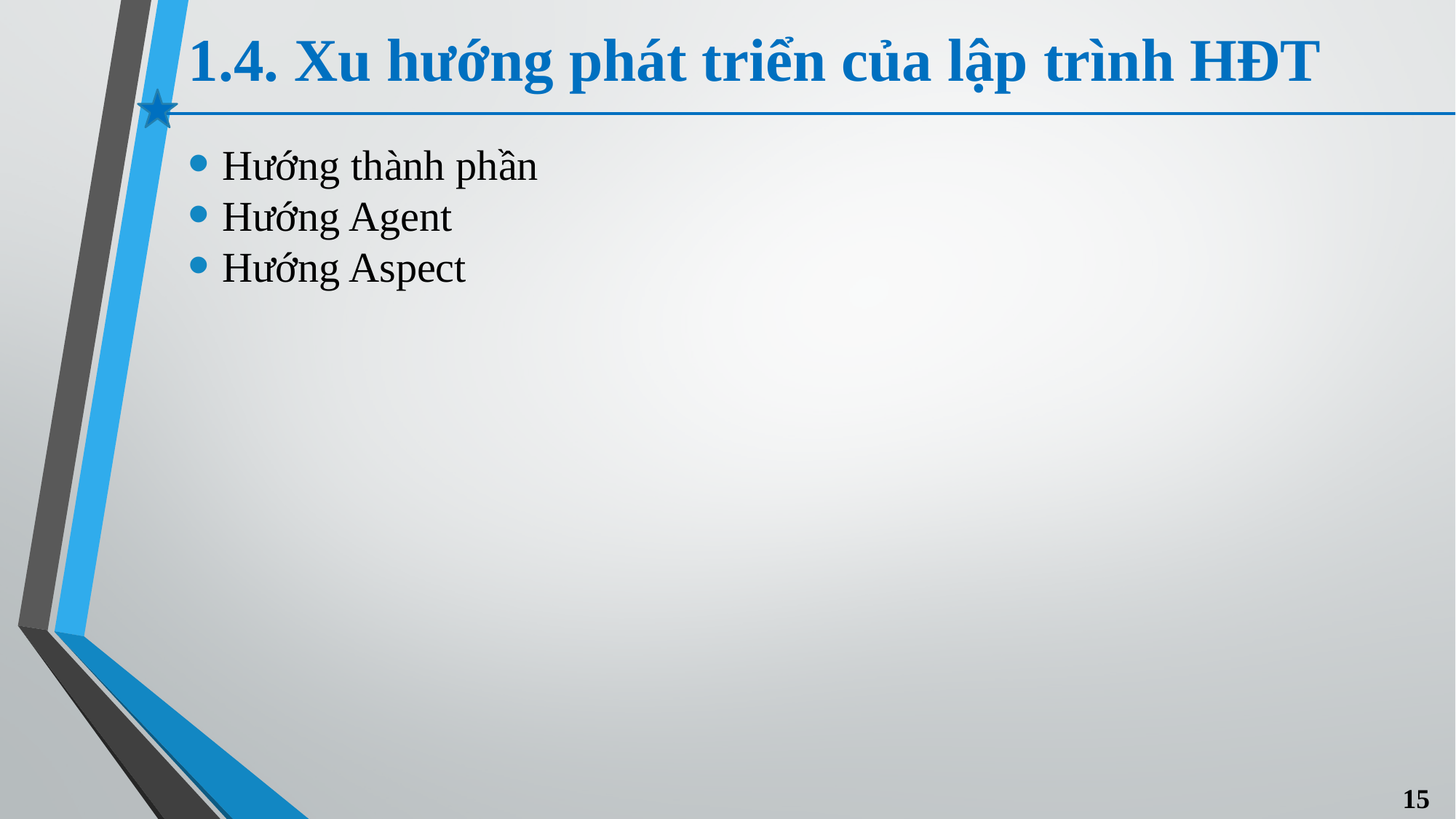

# 1.4. Xu hướng phát triển của lập trình HĐT
Hướng thành phần
Hướng Agent
Hướng Aspect
15